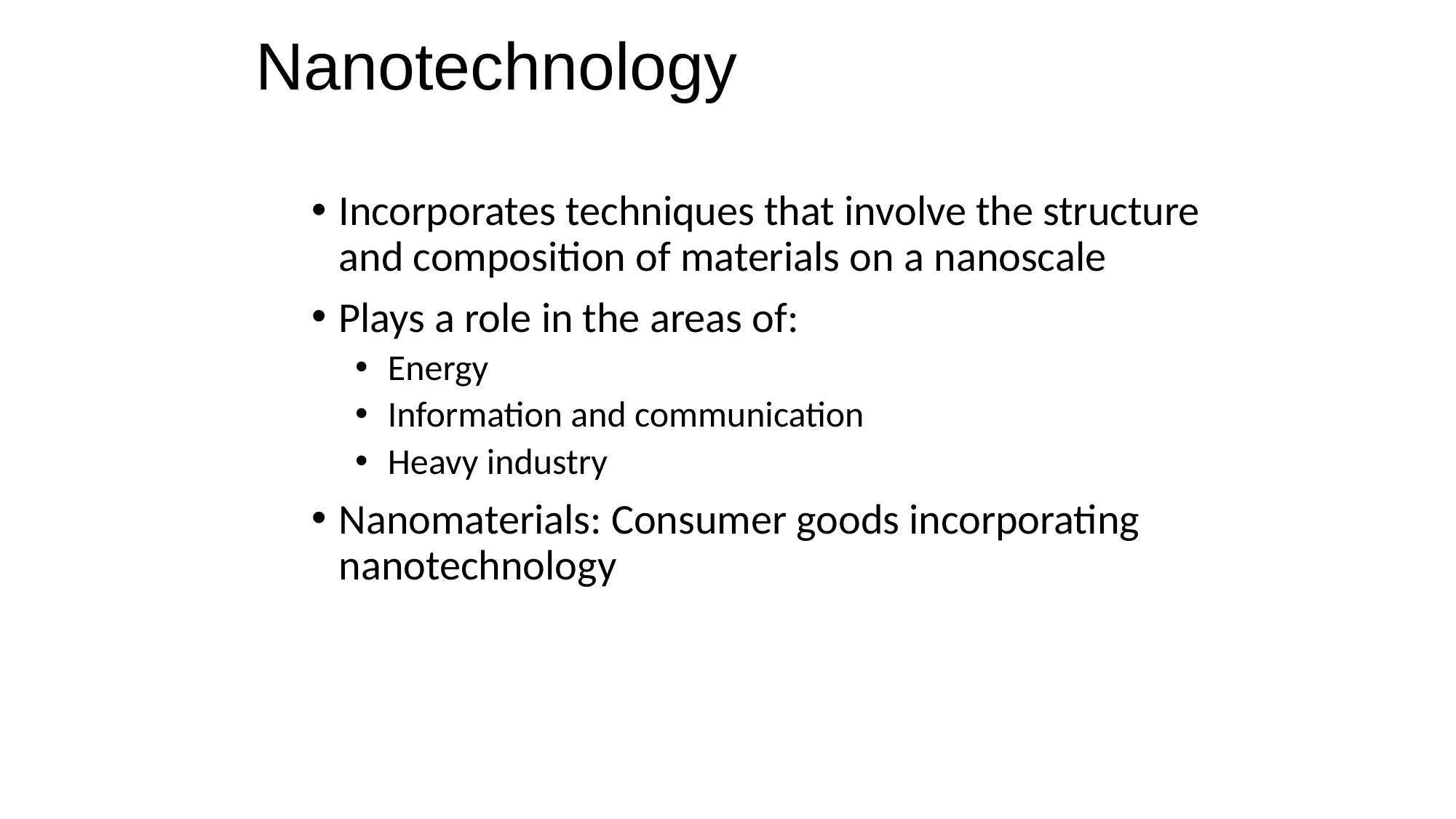

# Nanotechnology
Incorporates techniques that involve the structure and composition of materials on a nanoscale
Plays a role in the areas of:
Energy
Information and communication
Heavy industry
Nanomaterials: Consumer goods incorporating nanotechnology